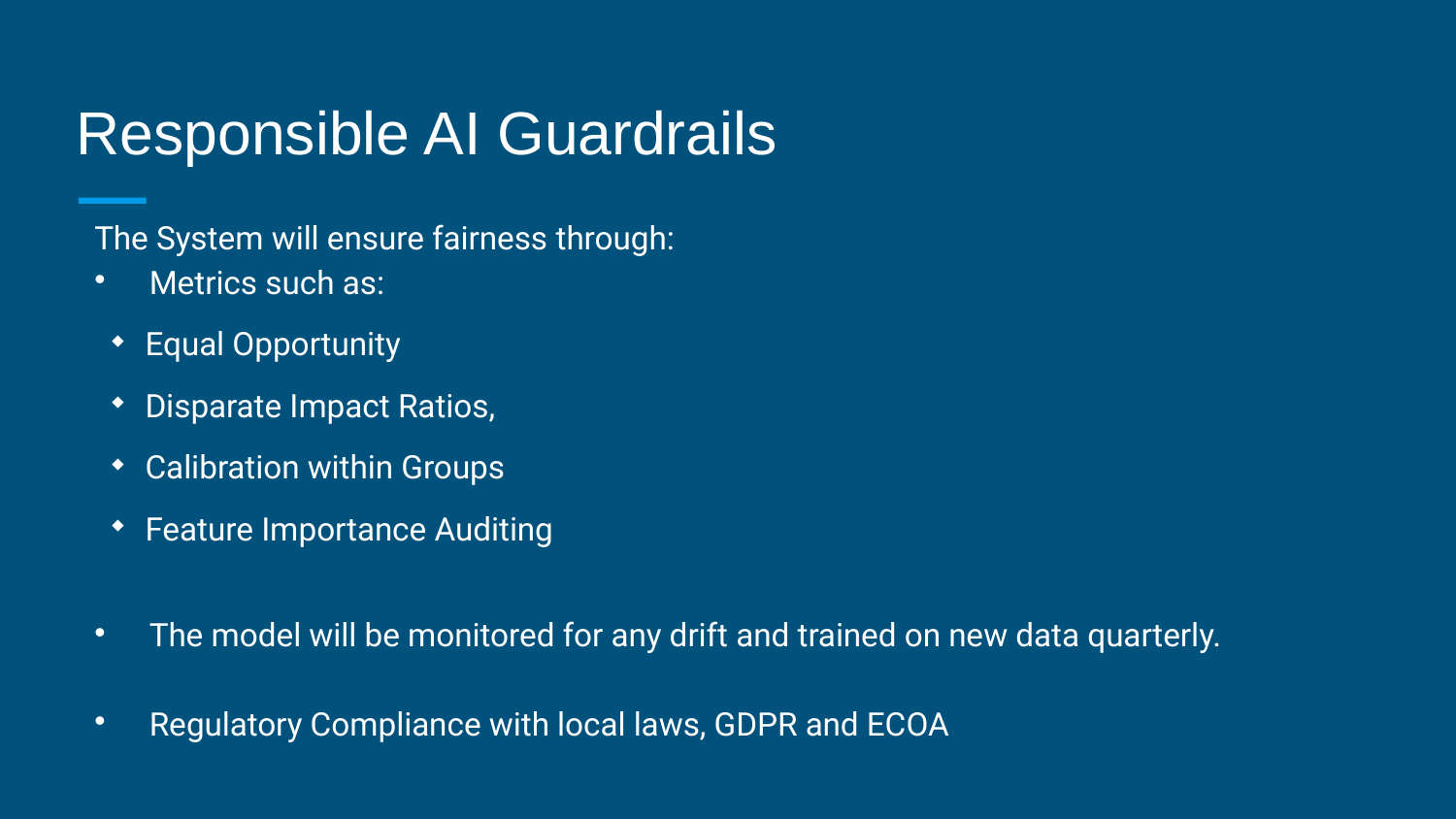

# Responsible AI Guardrails
The System will ensure fairness through:
Metrics such as:
Equal Opportunity
Disparate Impact Ratios,
Calibration within Groups
Feature Importance Auditing

The model will be monitored for any drift and trained on new data quarterly.

Regulatory Compliance with local laws, GDPR and ECOA